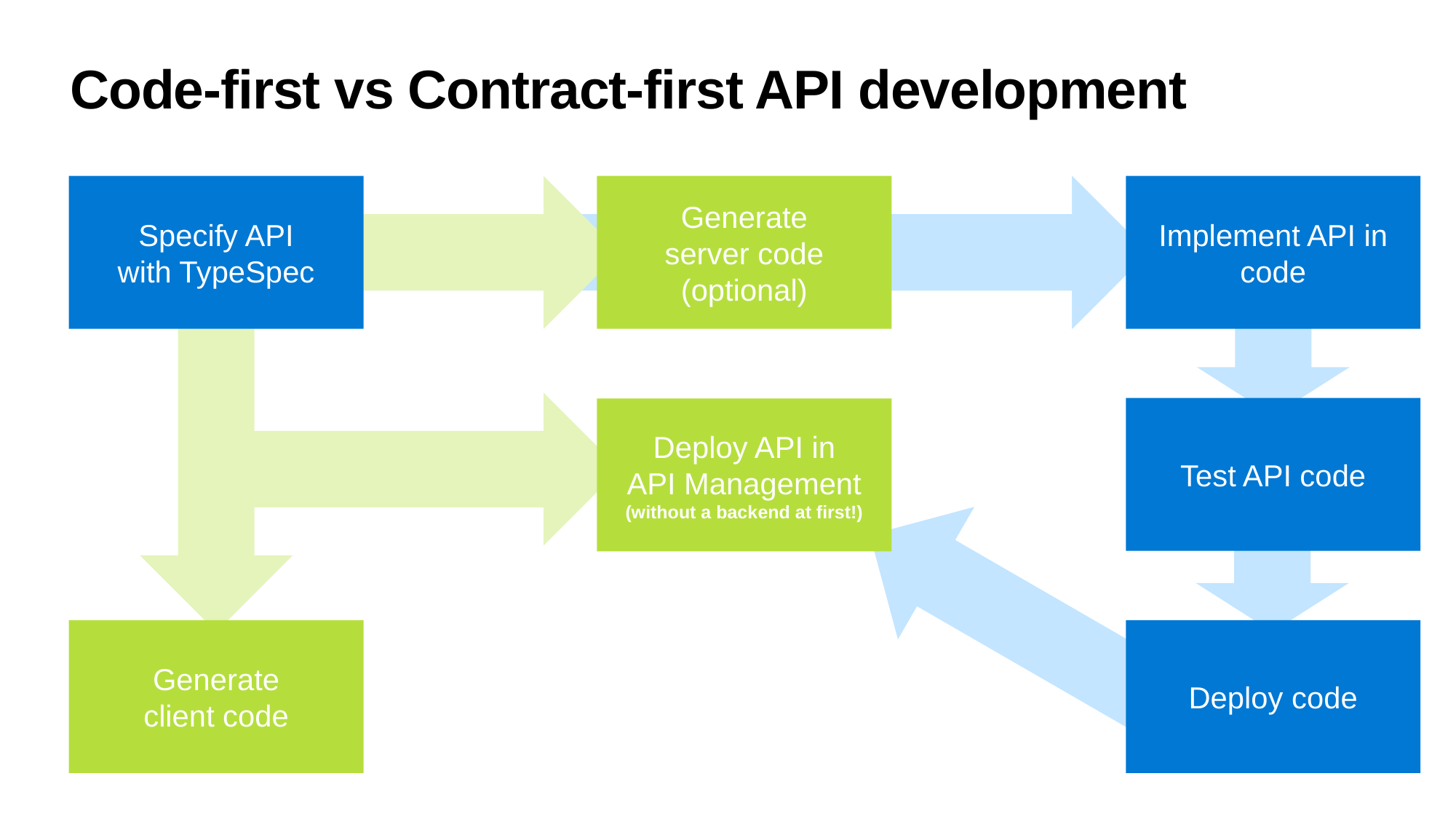

# Code-first vs Contract-first API development
Specify API
with TypeSpec

Generate
server code
(optional)

Implement API in code

Test API code
Deploy API in
API Management
(without a backend at first!)

Deploy code
Generate
client code